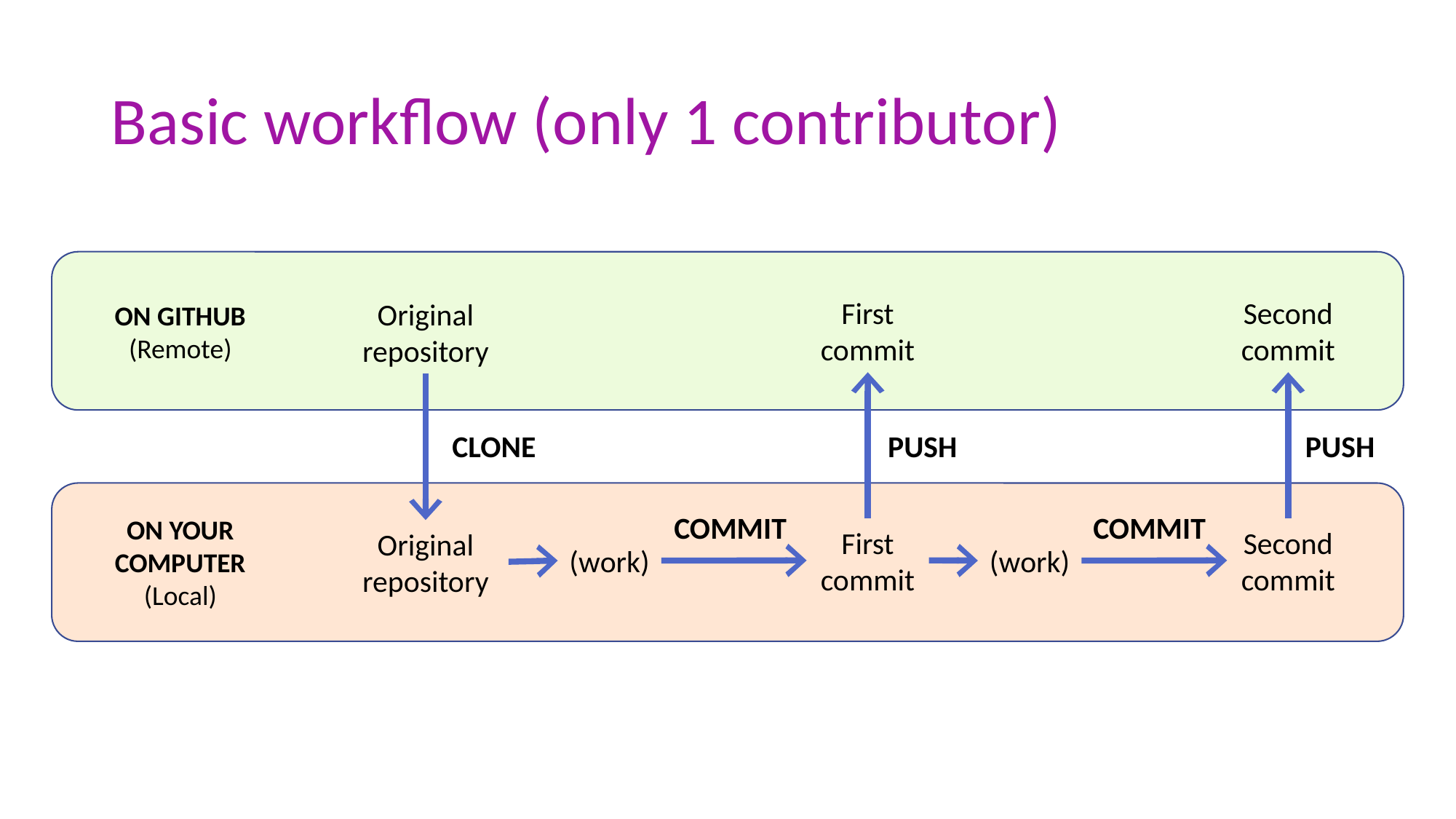

# Basic workflow (only 1 contributor)

First commit
Second commit
Original repository
ON GITHUB (Remote)
PUSH
CLONE
PUSH

COMMIT
COMMIT
ON YOUR COMPUTER (Local)
First commit
Second commit
Original repository
(work)
(work)